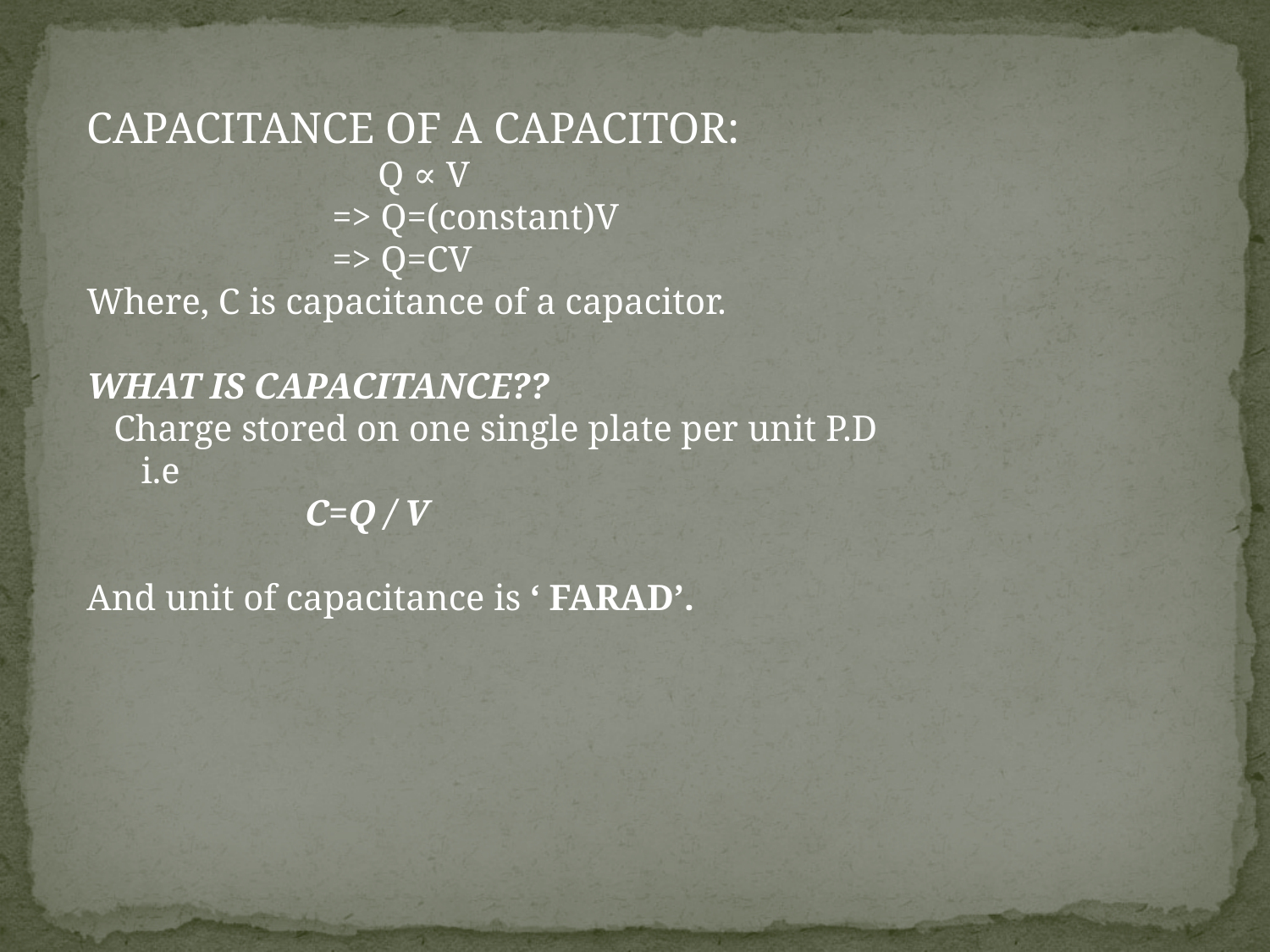

CAPACITANCE OF A CAPACITOR:
                                Q ∝ V
                           => Q=(constant)V
                           => Q=CV
Where, C is capacitance of a capacitor.

WHAT IS CAPACITANCE??
   Charge stored on one single plate per unit P.D
      i.e
                        C=Q / V

And unit of capacitance is ‘ FARAD’.